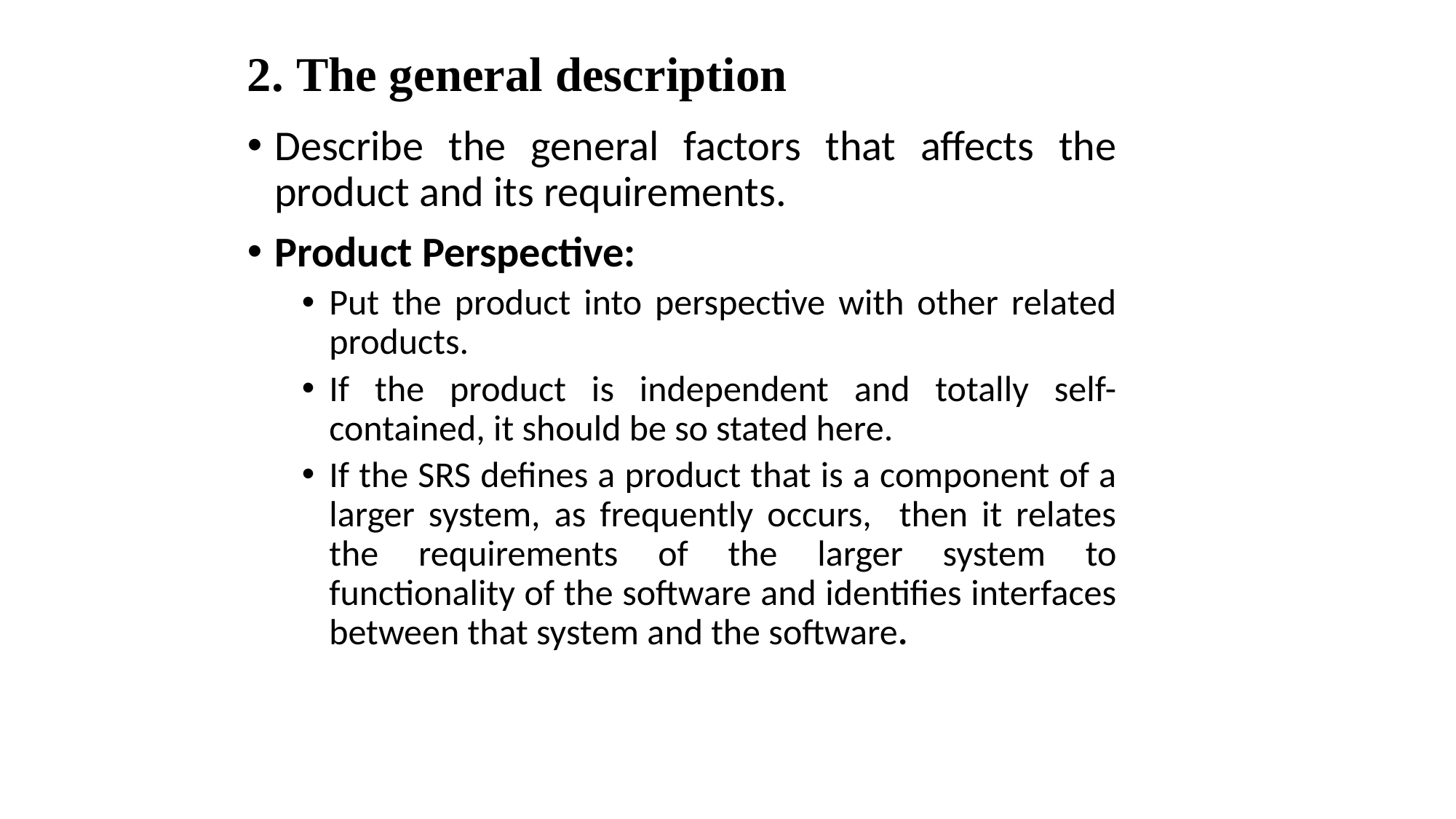

# 2. The general description
Describe the general factors that affects the product and its requirements.
Product Perspective:
Put the product into perspective with other related products.
If the product is independent and totally self-contained, it should be so stated here.
If the SRS defines a product that is a component of a larger system, as frequently occurs,  then it relates the requirements of the larger system to functionality of the software and identifies interfaces between that system and the software.